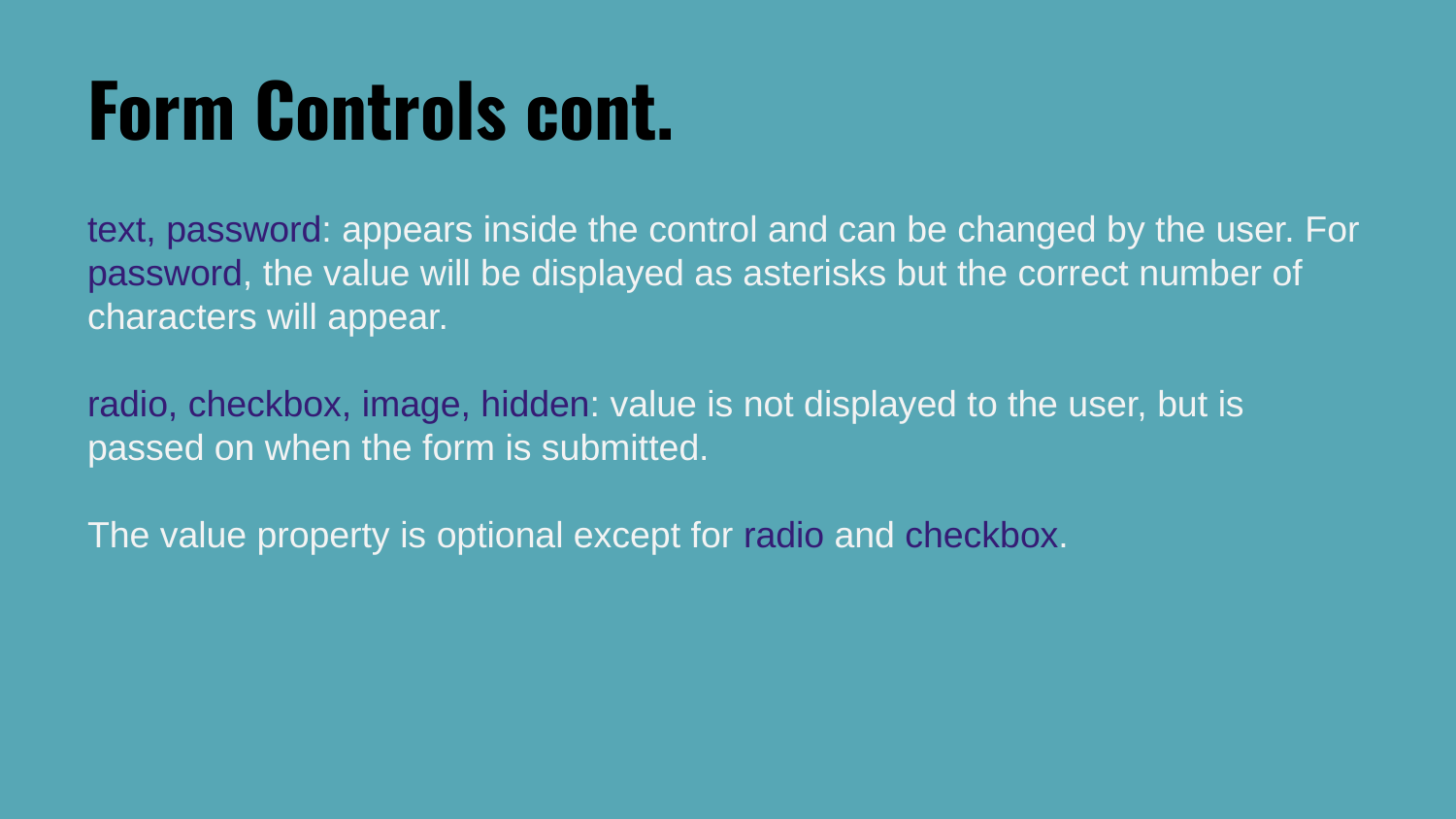

# Form Controls cont.
text, password: appears inside the control and can be changed by the user. For password, the value will be displayed as asterisks but the correct number of characters will appear.

radio, checkbox, image, hidden: value is not displayed to the user, but is passed on when the form is submitted.

The value property is optional except for radio and checkbox.